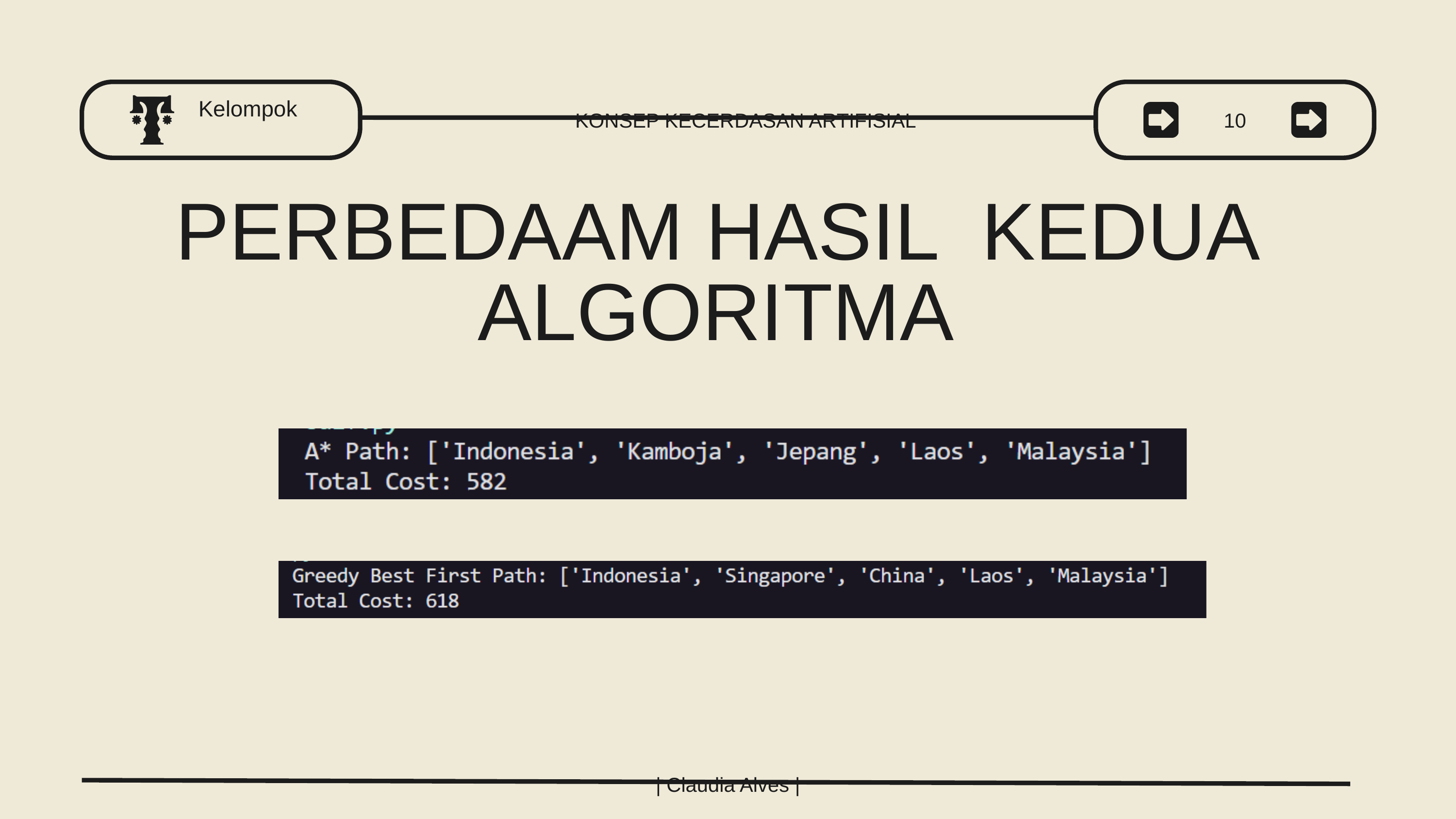

Kelompok

KONSEP KECERDASAN ARTIFISIAL
10

PERBEDAAM HASIL  KEDUA ALGORITMA

| Claudia Alves |